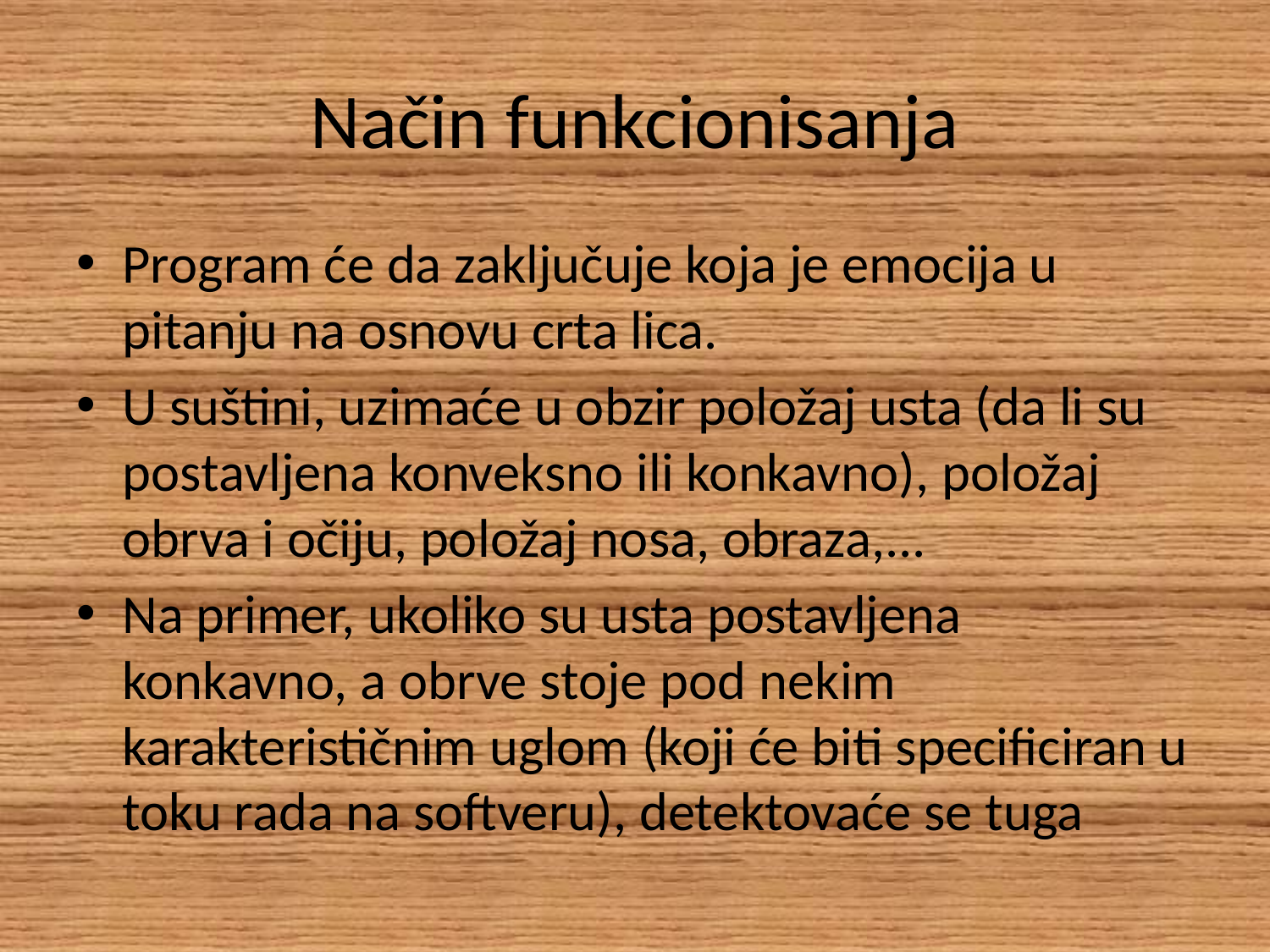

# Način funkcionisanja
Program će da zaključuje koja je emocija u pitanju na osnovu crta lica.
U suštini, uzimaće u obzir položaj usta (da li su postavljena konveksno ili konkavno), položaj obrva i očiju, položaj nosa, obraza,...
Na primer, ukoliko su usta postavljena konkavno, a obrve stoje pod nekim karakterističnim uglom (koji će biti specificiran u toku rada na softveru), detektovaće se tuga